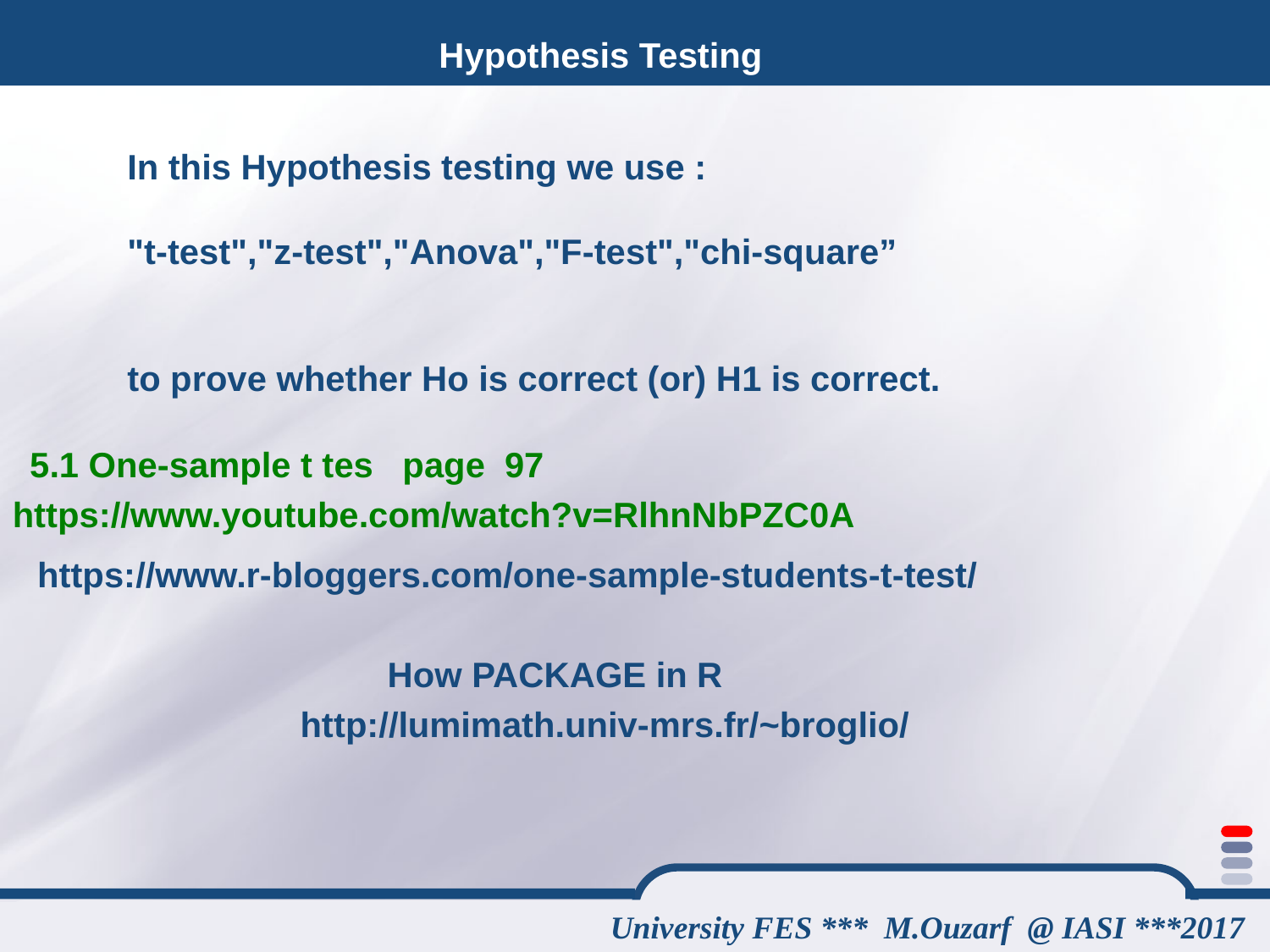

Hypothesis Testing

In this Hypothesis testing we use :

"t-test","z-test","Anova","F-test","chi-square”

to prove whether Ho is correct (or) H1 is correct.
5.1 One-sample t tes   page  97
https://www.youtube.com/watch?v=RlhnNbPZC0A
https://www.r-bloggers.com/one-sample-students-t-test/
How PACKAGE in R
http://lumimath.univ-mrs.fr/~broglio/